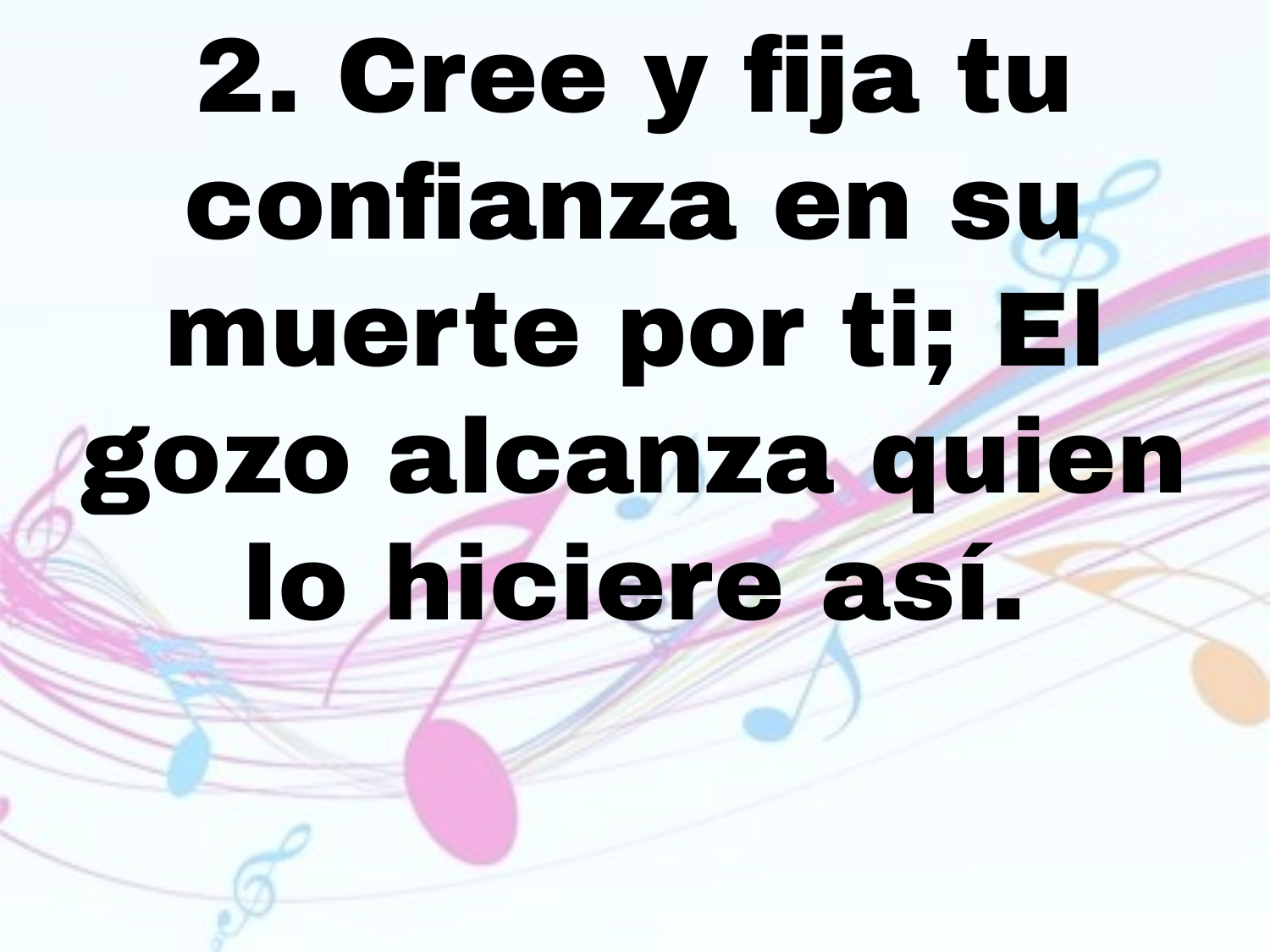

2. Cree y fija tu confianza en su muerte por ti; El gozo alcanza quien lo hiciere así.